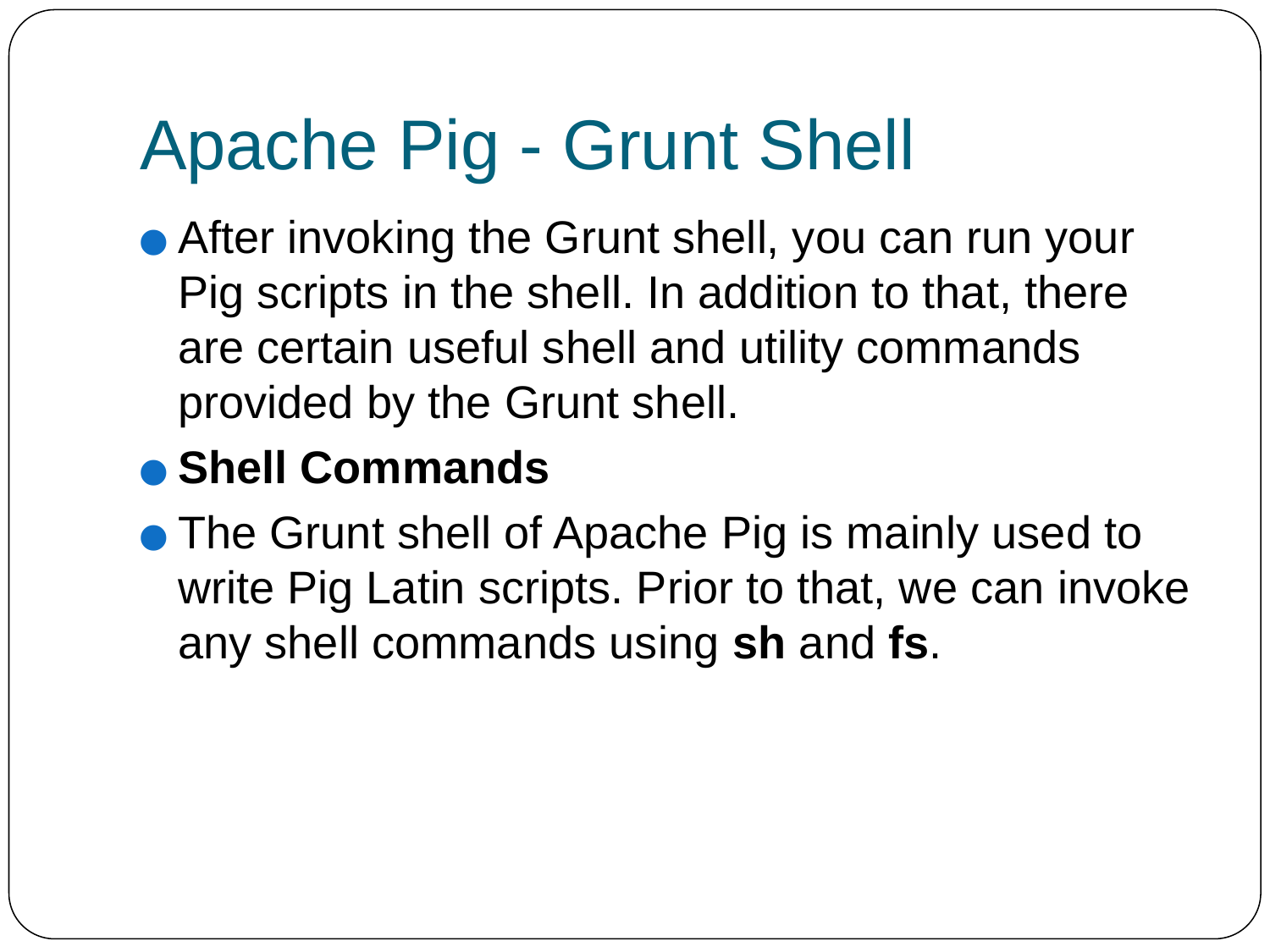

# Apache Pig - Grunt Shell
After invoking the Grunt shell, you can run your Pig scripts in the shell. In addition to that, there are certain useful shell and utility commands provided by the Grunt shell.
Shell Commands
The Grunt shell of Apache Pig is mainly used to write Pig Latin scripts. Prior to that, we can invoke any shell commands using sh and fs.